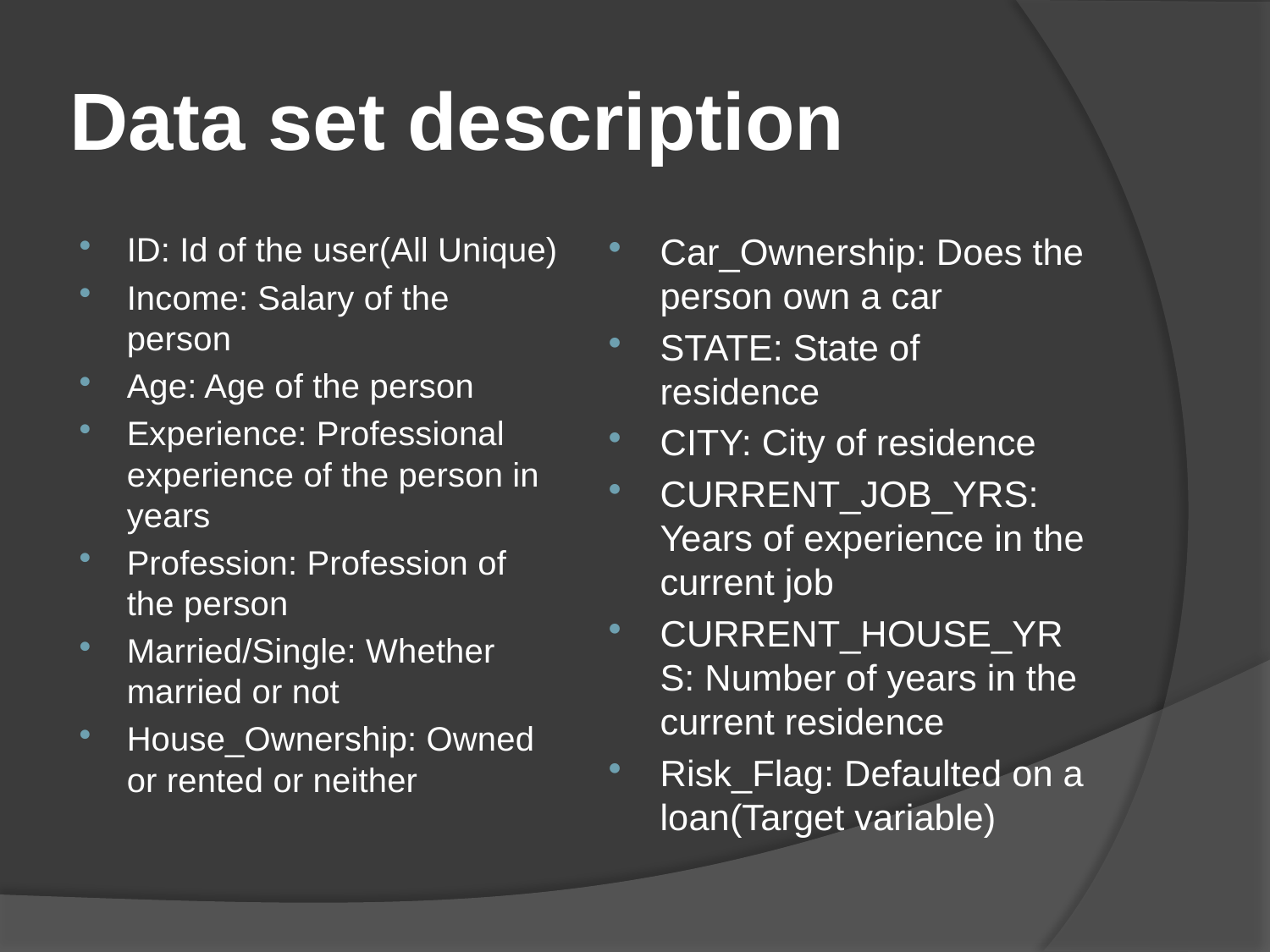

# Data set description
ID: Id of the user(All Unique)
Income: Salary of the person
Age: Age of the person
Experience: Professional experience of the person in years
Profession: Profession of the person
Married/Single: Whether married or not
House_Ownership: Owned or rented or neither

Car_Ownership: Does the person own a car
STATE: State of residence
CITY: City of residence
CURRENT_JOB_YRS: Years of experience in the current job
CURRENT_HOUSE_YRS: Number of years in the current residence
Risk_Flag: Defaulted on a loan(Target variable)